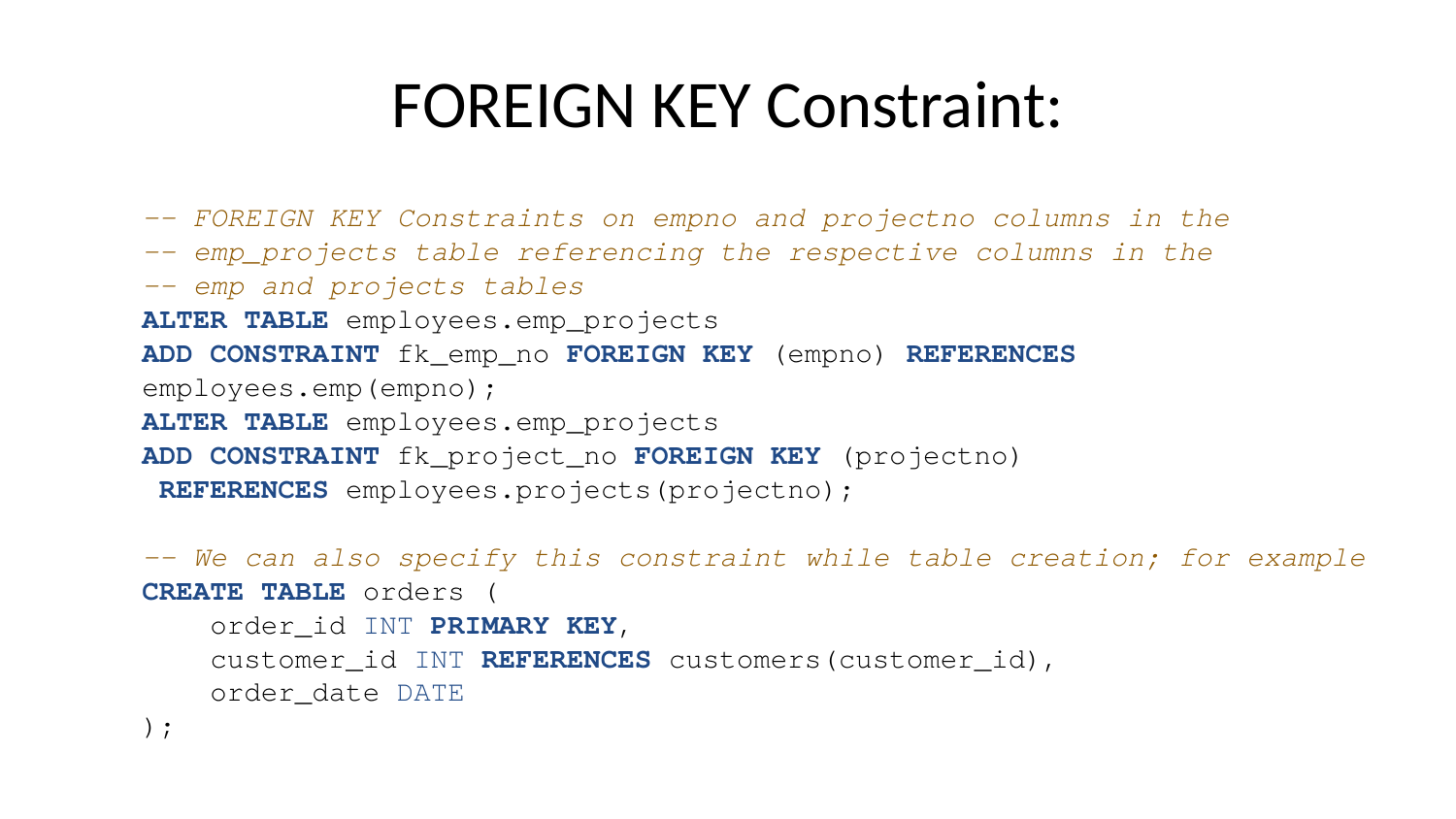

# FOREIGN KEY Constraint:
-- FOREIGN KEY Constraints on empno and projectno columns in the
-- emp_projects table referencing the respective columns in the
-- emp and projects tables
ALTER TABLE employees.emp_projects
ADD CONSTRAINT fk_emp_no FOREIGN KEY (empno) REFERENCES employees.emp(empno);
ALTER TABLE employees.emp_projects
ADD CONSTRAINT fk_project_no FOREIGN KEY (projectno)
 REFERENCES employees.projects(projectno);
-- We can also specify this constraint while table creation; for example
CREATE TABLE orders (
    order_id INT PRIMARY KEY,
    customer_id INT REFERENCES customers(customer_id),
    order_date DATE
);